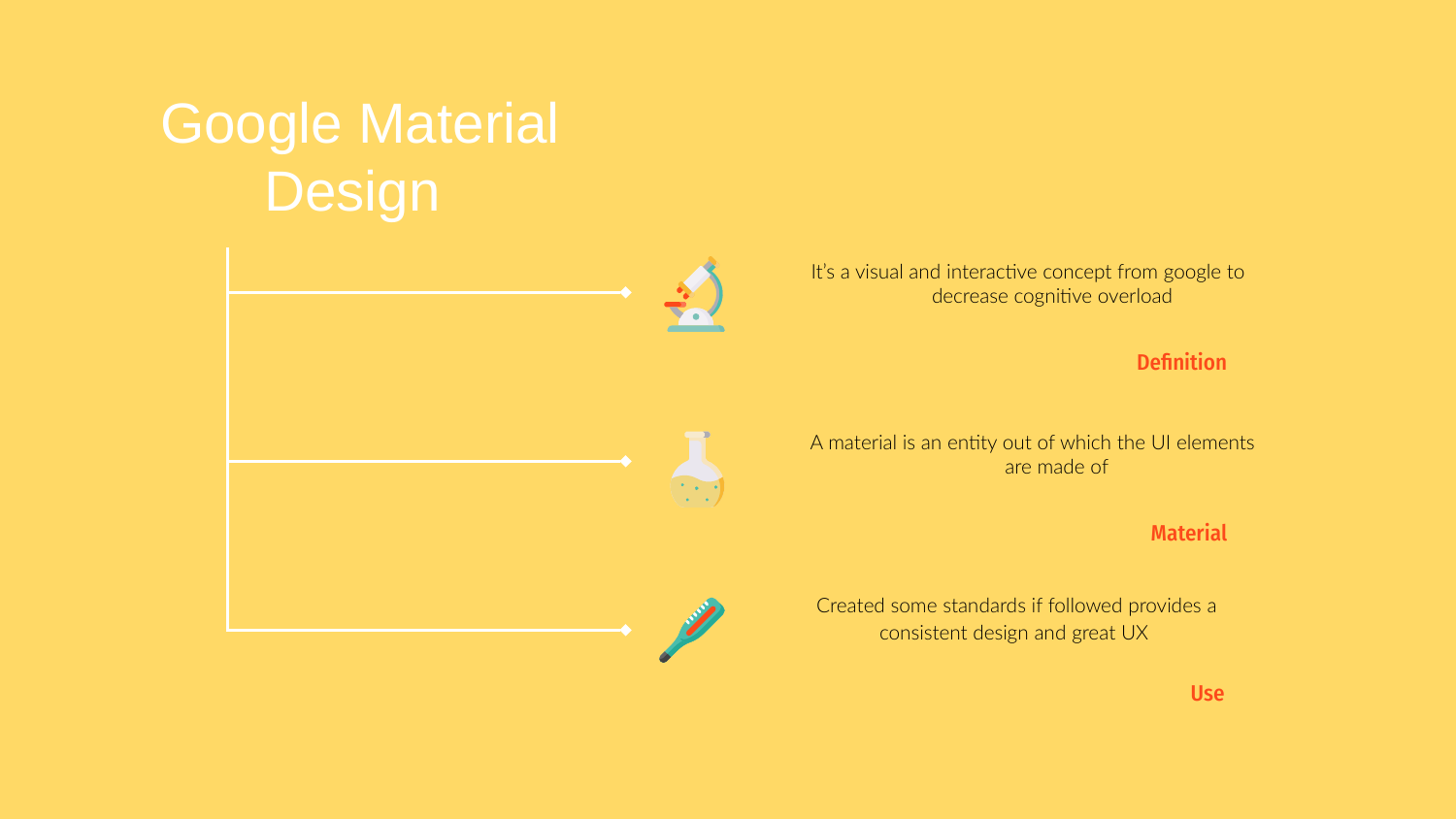

Google Material Design
It’s a visual and interactive concept from google to decrease cognitive overload

# Definition
A material is an entity out of which the UI elements are made of

Material
Created some standards if followed provides a consistent design and great UX

Use